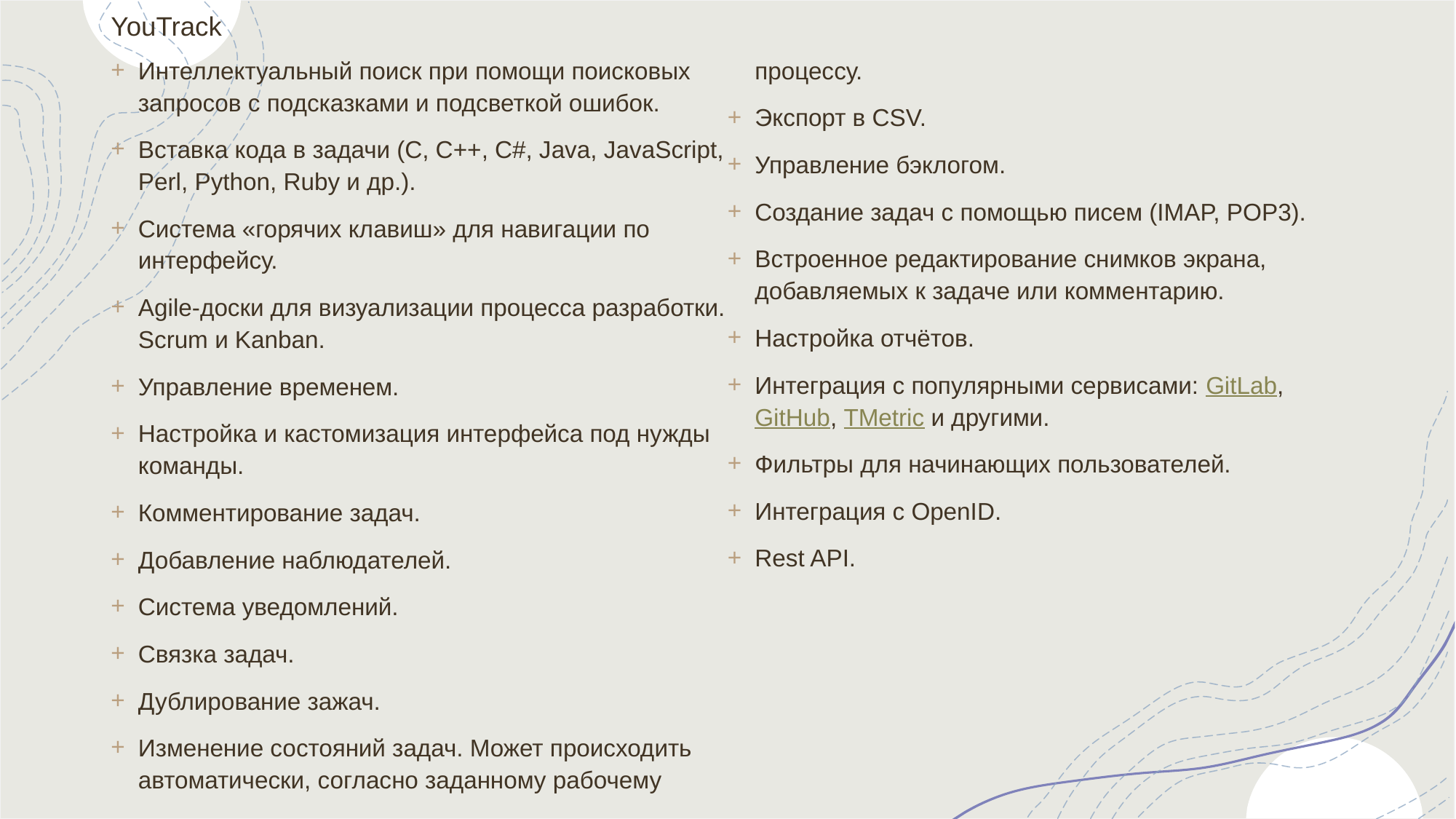

# YouTrack
Интеллектуальный поиск при помощи поисковых запросов с подсказками и подсветкой ошибок.
Вставка кода в задачи (C, C++, C#, Java, JavaScript, Perl, Python, Ruby и др.).
Система «горячих клавиш» для навигации по интерфейсу.
Agile-доски для визуализации процесса разработки. Scrum и Kanban.
Управление временем.
Настройка и кастомизация интерфейса под нужды команды.
Комментирование задач.
Добавление наблюдателей.
Система уведомлений.
Связка задач.
Дублирование зажач.
Изменение состояний задач. Может происходить автоматически, согласно заданному рабочему процессу.
Экспорт в CSV.
Управление бэклогом.
Создание задач с помощью писем (IMAP, POP3).
Встроенное редактирование снимков экрана, добавляемых к задаче или комментарию.
Настройка отчётов.
Интеграция с популярными сервисами: GitLab, GitHub, TMetric и другими.
Фильтры для начинающих пользователей.
Интеграция с OpenID.
Rest API.